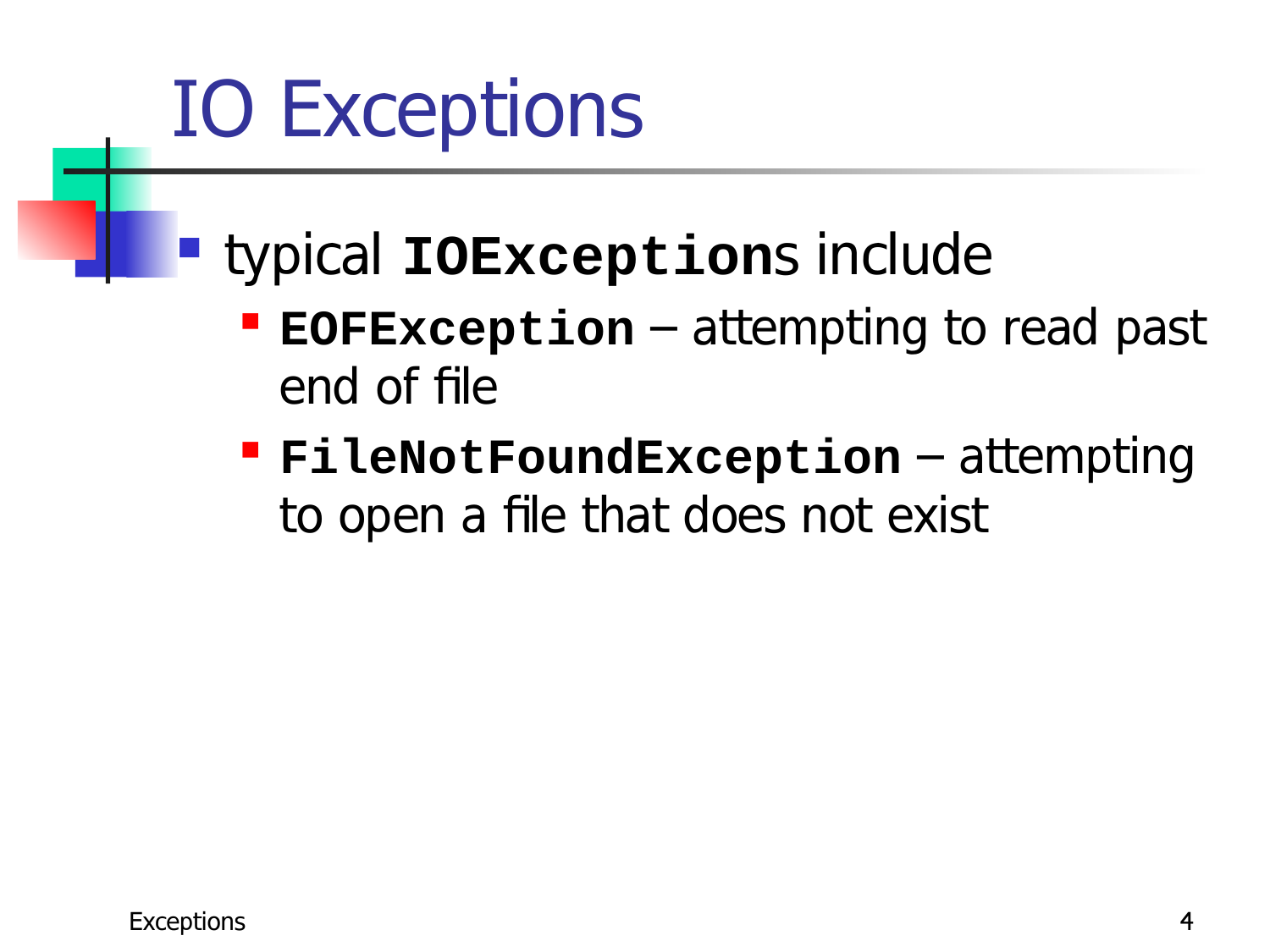

# IO Exceptions
typical IOExceptions include
EOFException – attempting to read past end of file
FileNotFoundException – attempting to open a file that does not exist
Exceptions
4